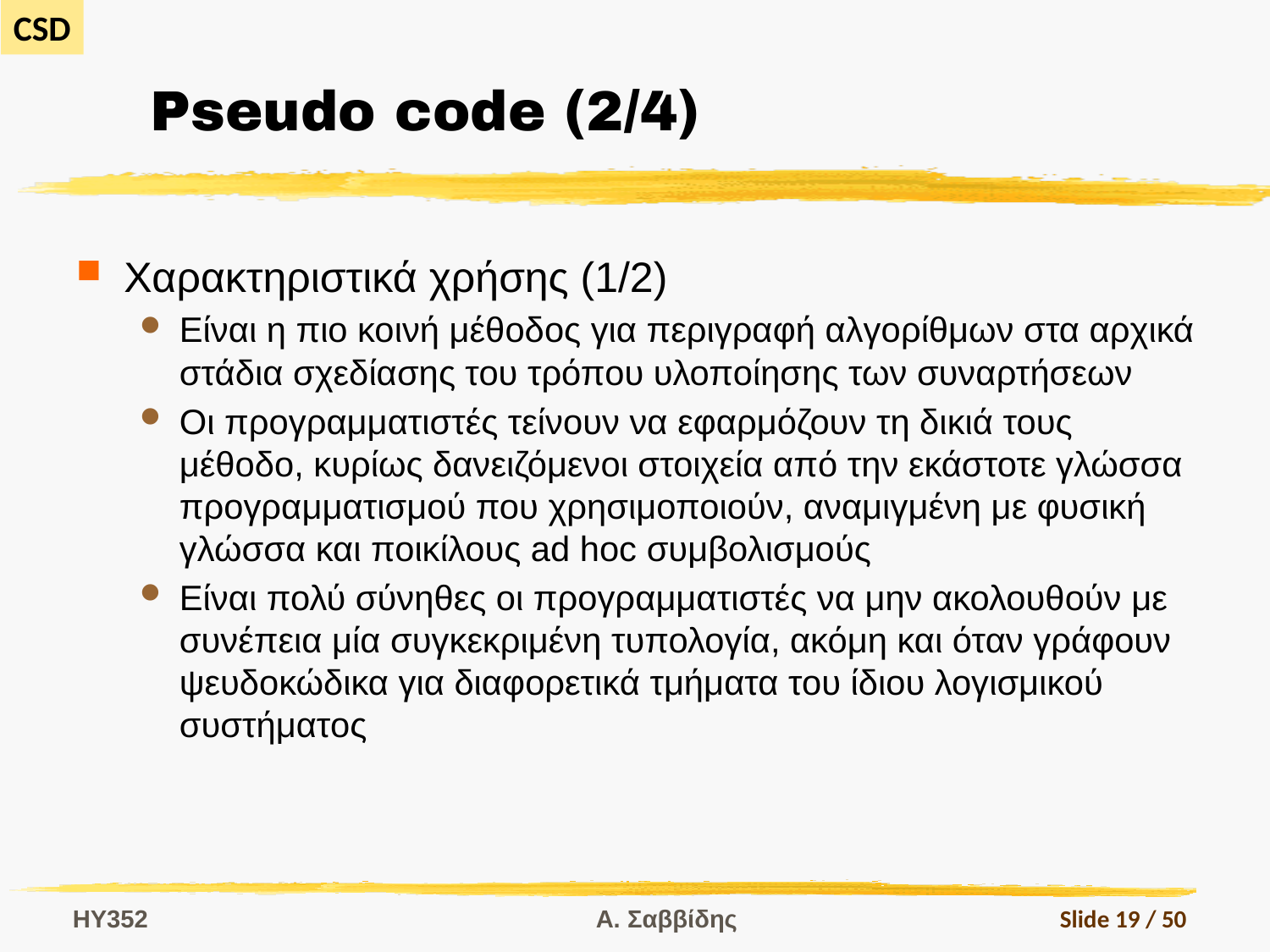

# Pseudo code (2/4)
Χαρακτηριστικά χρήσης (1/2)
Είναι η πιο κοινή μέθοδος για περιγραφή αλγορίθμων στα αρχικά στάδια σχεδίασης του τρόπου υλοποίησης των συναρτήσεων
Οι προγραμματιστές τείνουν να εφαρμόζουν τη δικιά τους μέθοδο, κυρίως δανειζόμενοι στοιχεία από την εκάστοτε γλώσσα προγραμματισμού που χρησιμοποιούν, αναμιγμένη με φυσική γλώσσα και ποικίλους ad hoc συμβολισμούς
Είναι πολύ σύνηθες οι προγραμματιστές να μην ακολουθούν με συνέπεια μία συγκεκριμένη τυπολογία, ακόμη και όταν γράφουν ψευδοκώδικα για διαφορετικά τμήματα του ίδιου λογισμικού συστήματος
HY352
Α. Σαββίδης
Slide 19 / 50